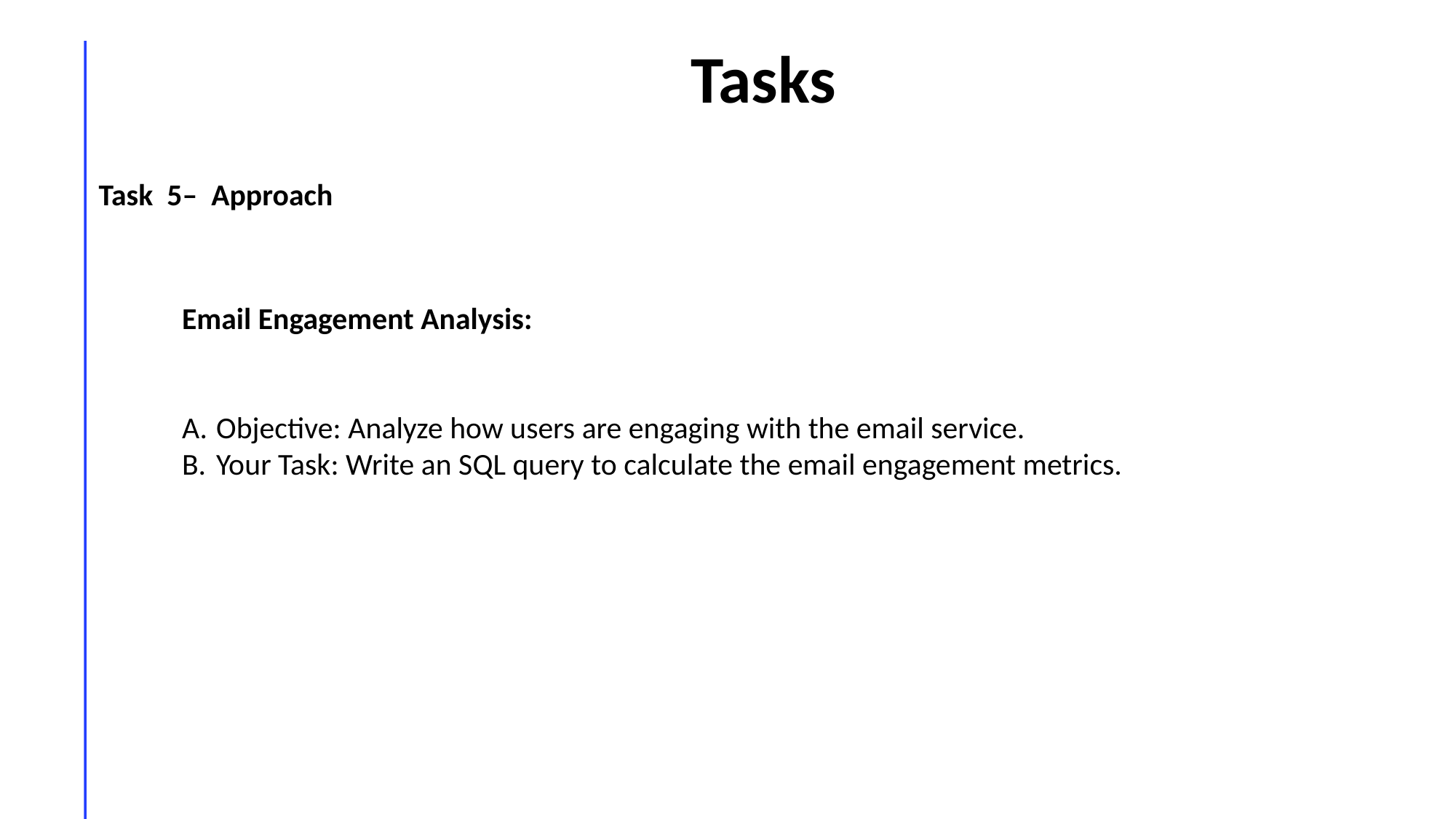

Tasks
Task  5–  Approach
Email Engagement Analysis:

Objective: Analyze how users are engaging with the email service.
Your Task: Write an SQL query to calculate the email engagement metrics.